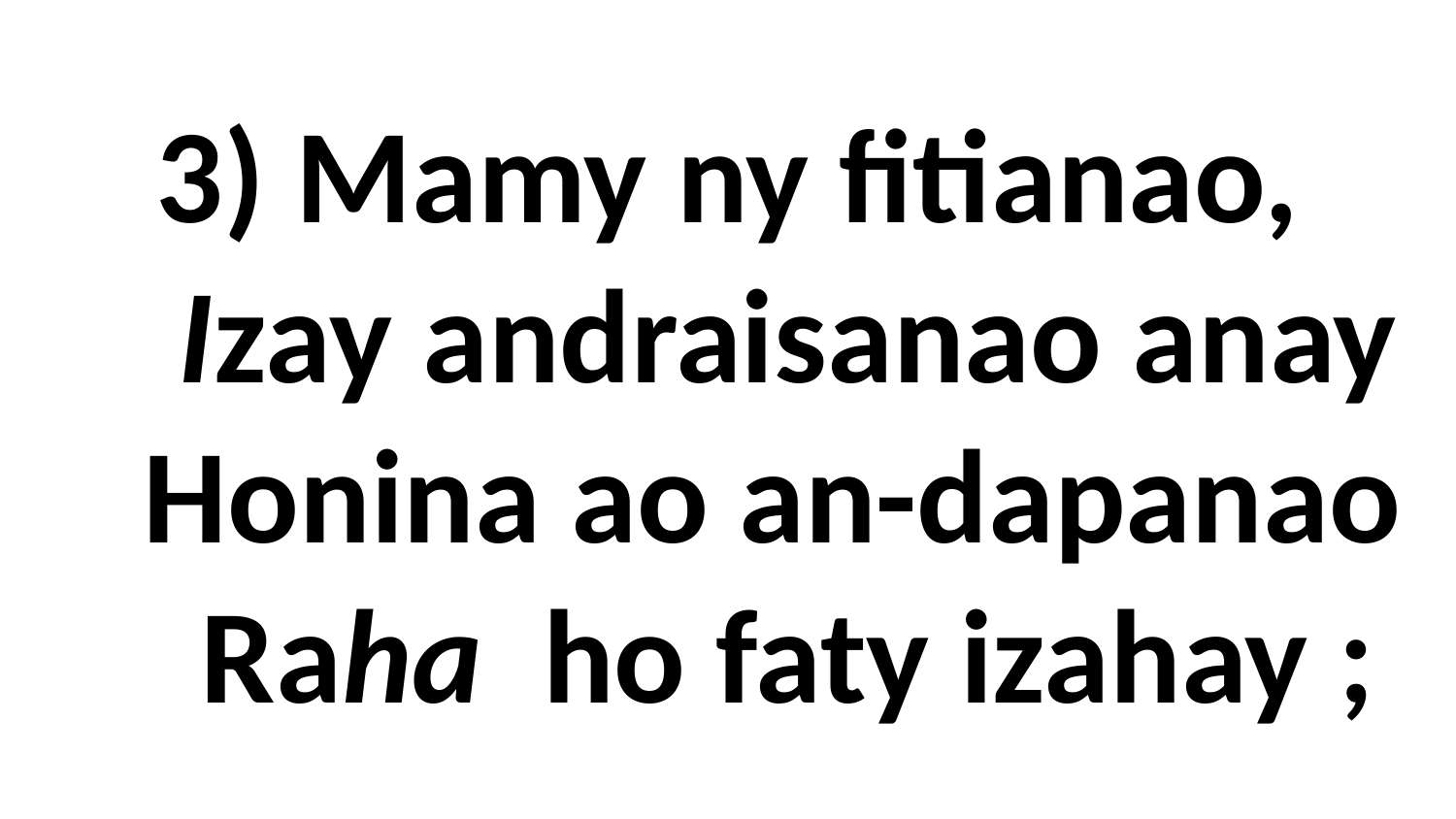

# 3) Mamy ny fitianao, Izay andraisanao anay Honina ao an-dapanao Raha  ho faty izahay ;